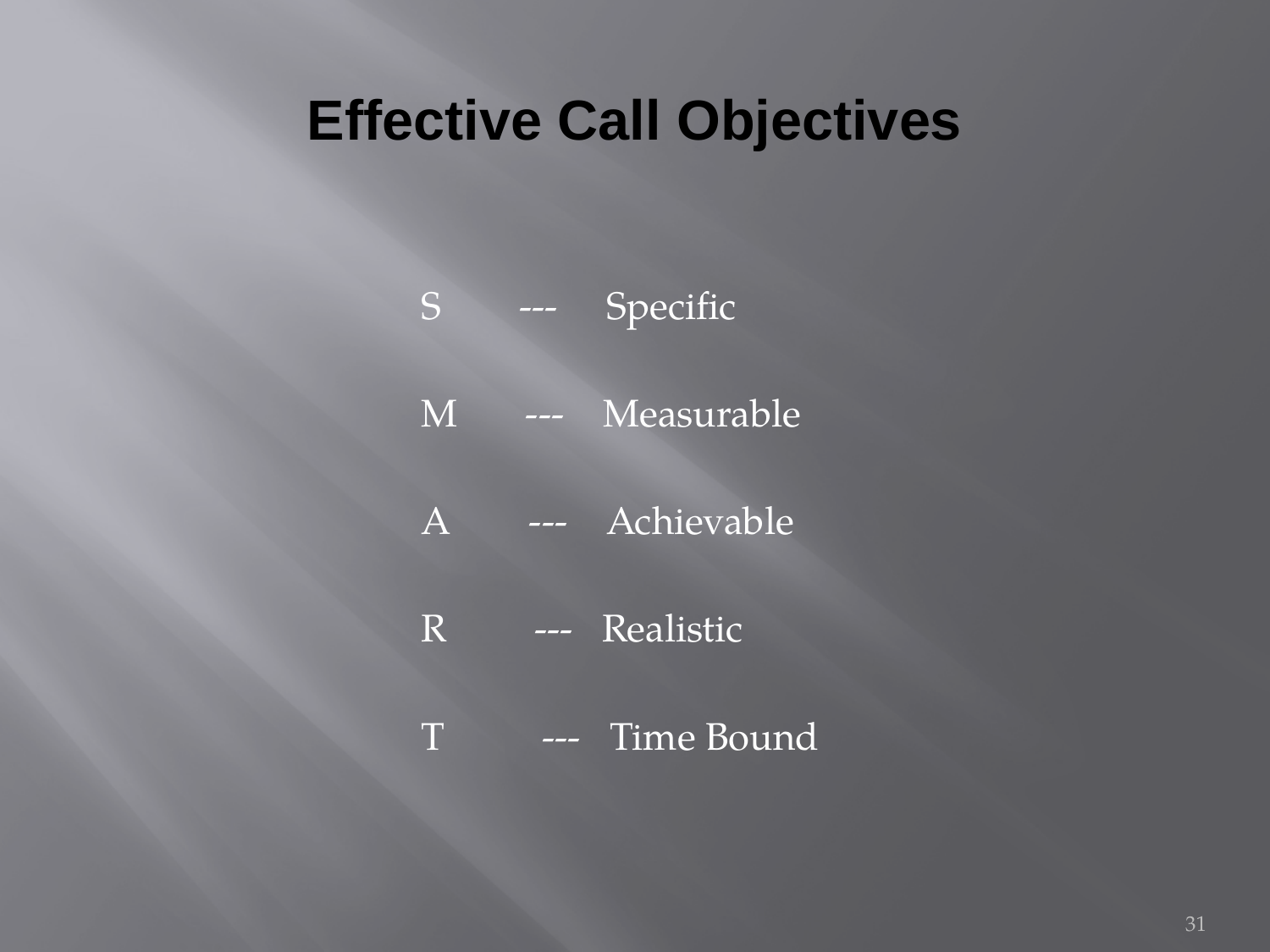

# Effective Call Objectives
S        ---     Specific

M       ---    Measurable

A        ---    Achievable

R         ---   Realistic

T          ---   Time Bound

31